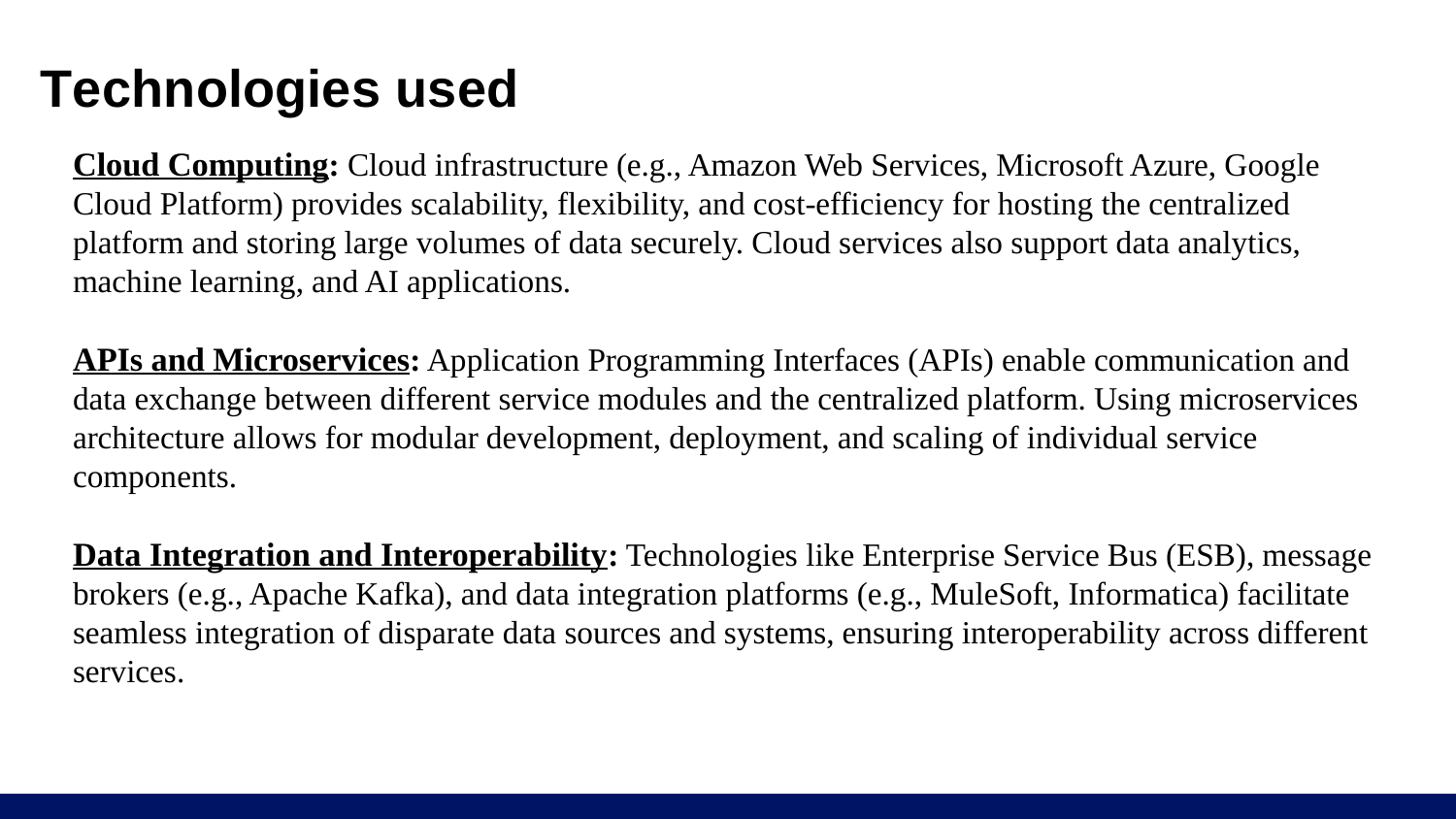

# Technologies used
Cloud Computing: Cloud infrastructure (e.g., Amazon Web Services, Microsoft Azure, Google Cloud Platform) provides scalability, flexibility, and cost-efficiency for hosting the centralized platform and storing large volumes of data securely. Cloud services also support data analytics, machine learning, and AI applications.

APIs and Microservices: Application Programming Interfaces (APIs) enable communication and data exchange between different service modules and the centralized platform. Using microservices architecture allows for modular development, deployment, and scaling of individual service components.

Data Integration and Interoperability: Technologies like Enterprise Service Bus (ESB), message brokers (e.g., Apache Kafka), and data integration platforms (e.g., MuleSoft, Informatica) facilitate seamless integration of disparate data sources and systems, ensuring interoperability across different services.